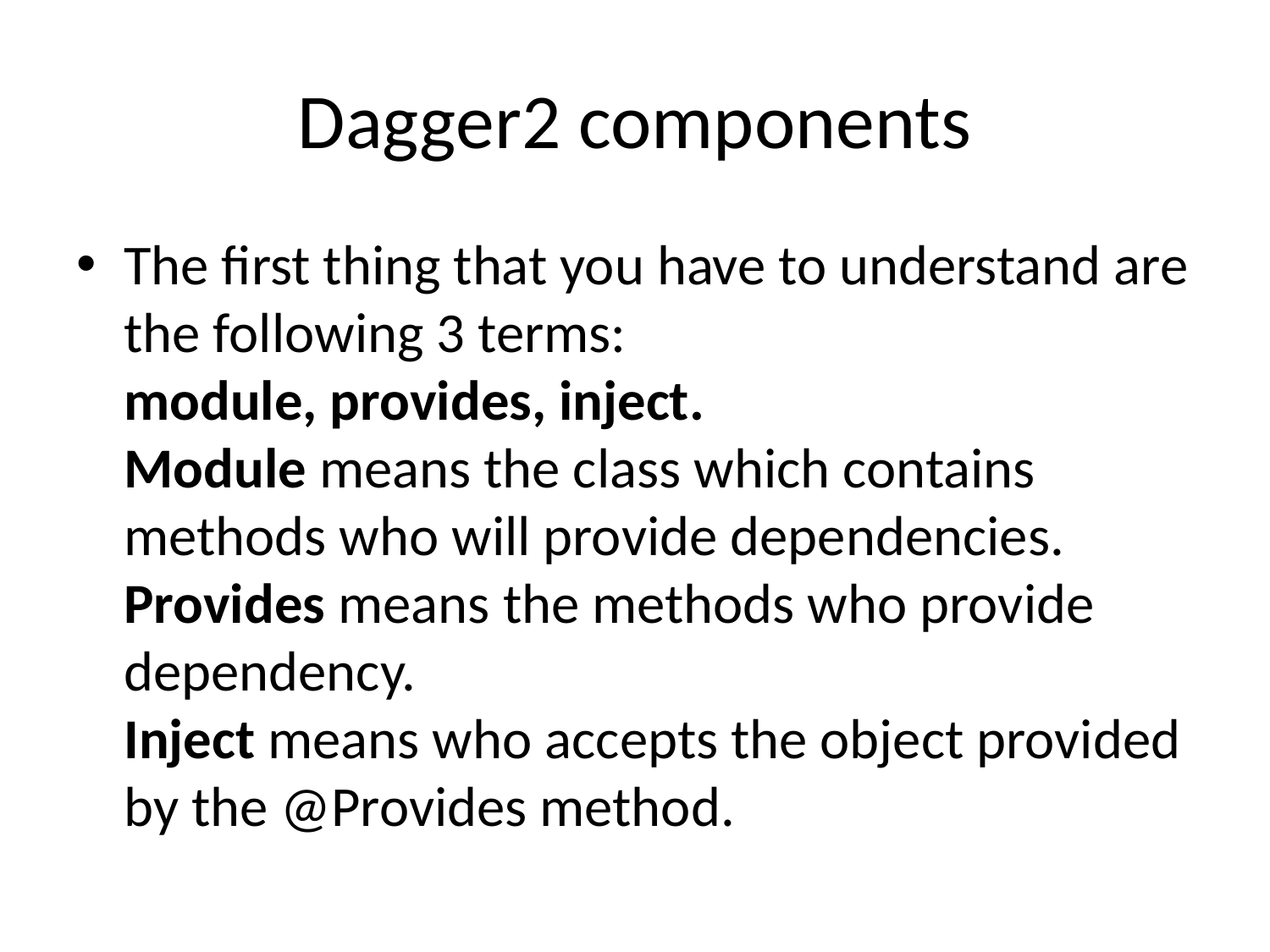

# Dagger2 components
The first thing that you have to understand are the following 3 terms: 
module, provides, inject.
Module means the class which contains methods who will provide dependencies.
Provides means the methods who provide dependency.
Inject means who accepts the object provided by the @Provides method.